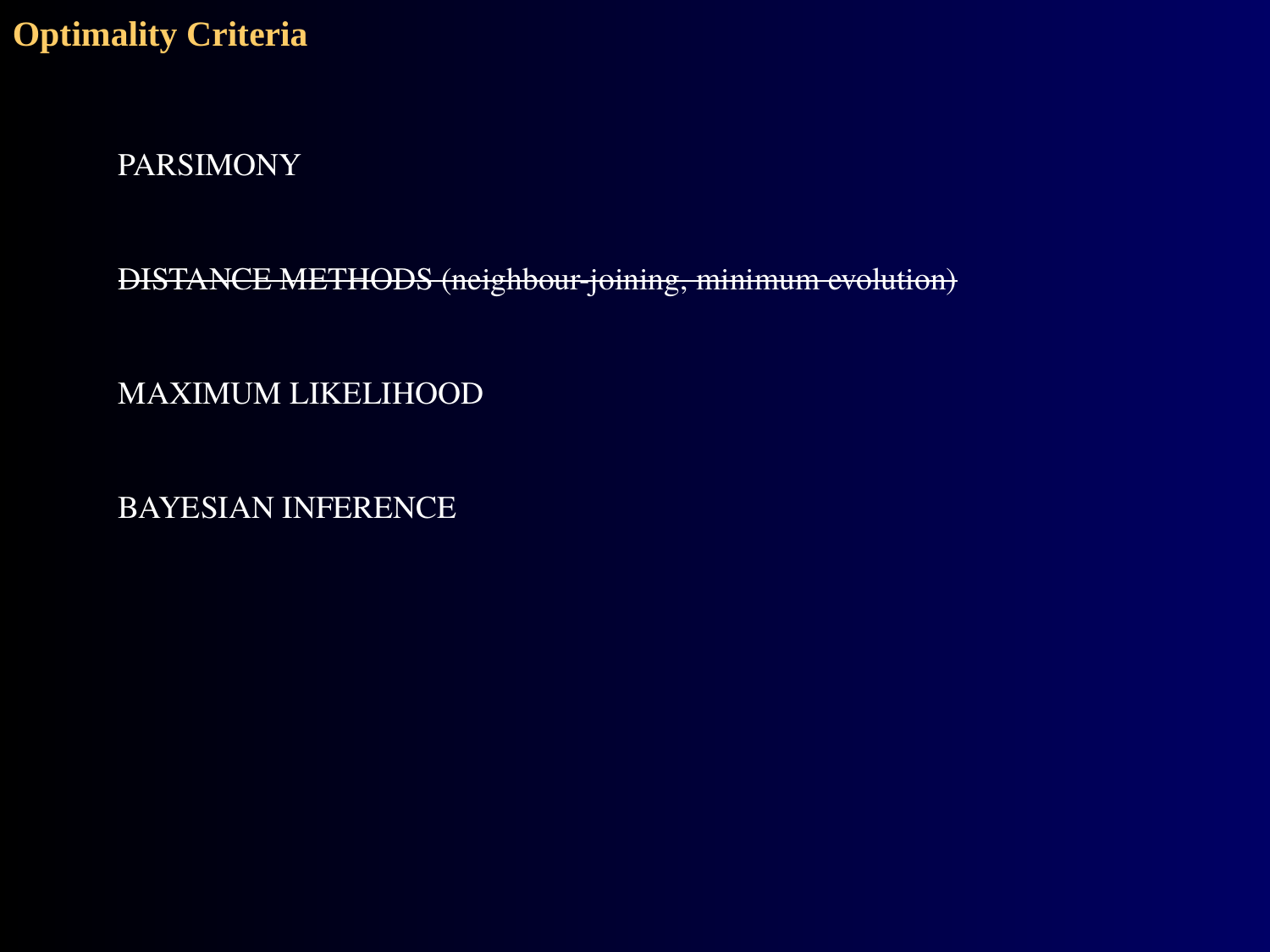

Optimality Criteria
PARSIMONY

DISTANCE METHODS (neighbour-joining, minimum evolution)

MAXIMUM LIKELIHOOD

BAYESIAN INFERENCE